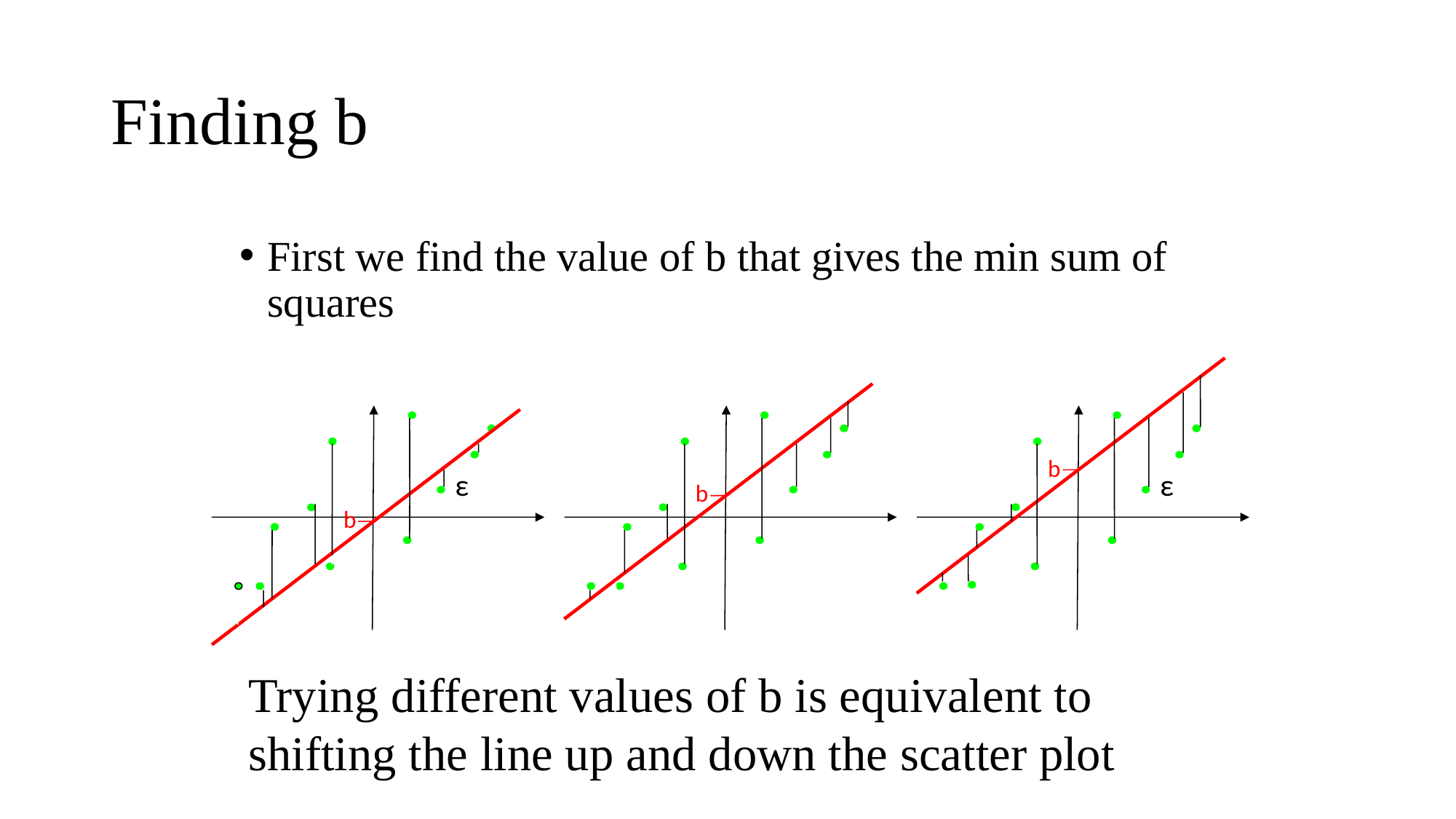

# Finding b
First we find the value of b that gives the min sum of squares

b

b

ε
ε

b

Trying different values of b is equivalent to shifting the line up and down the scatter plot